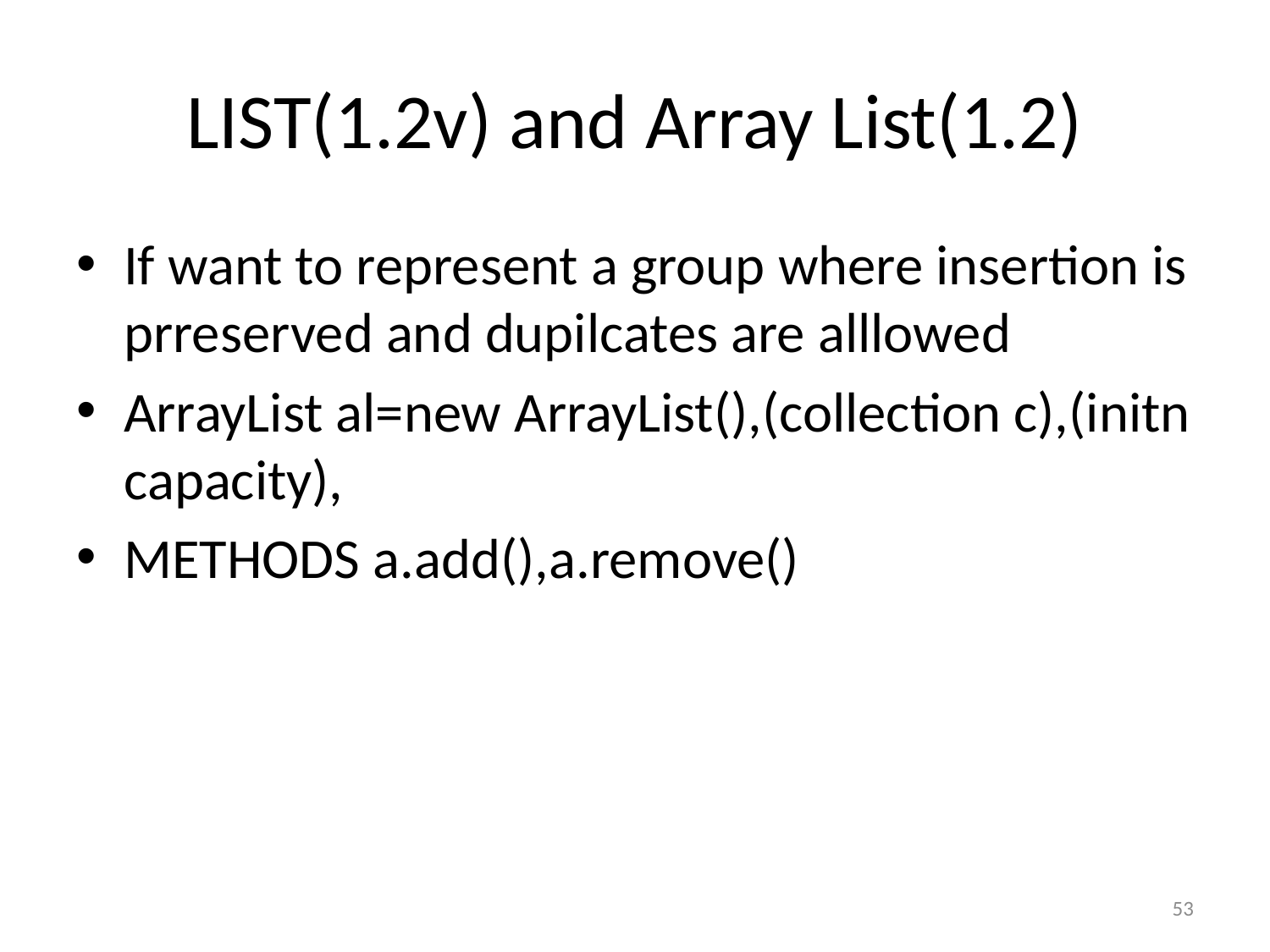

# LIST(1.2v) and Array List(1.2)
If want to represent a group where insertion is prreserved and dupilcates are alllowed
ArrayList al=new ArrayList(),(collection c),(initn capacity),
METHODS a.add(),a.remove()
53